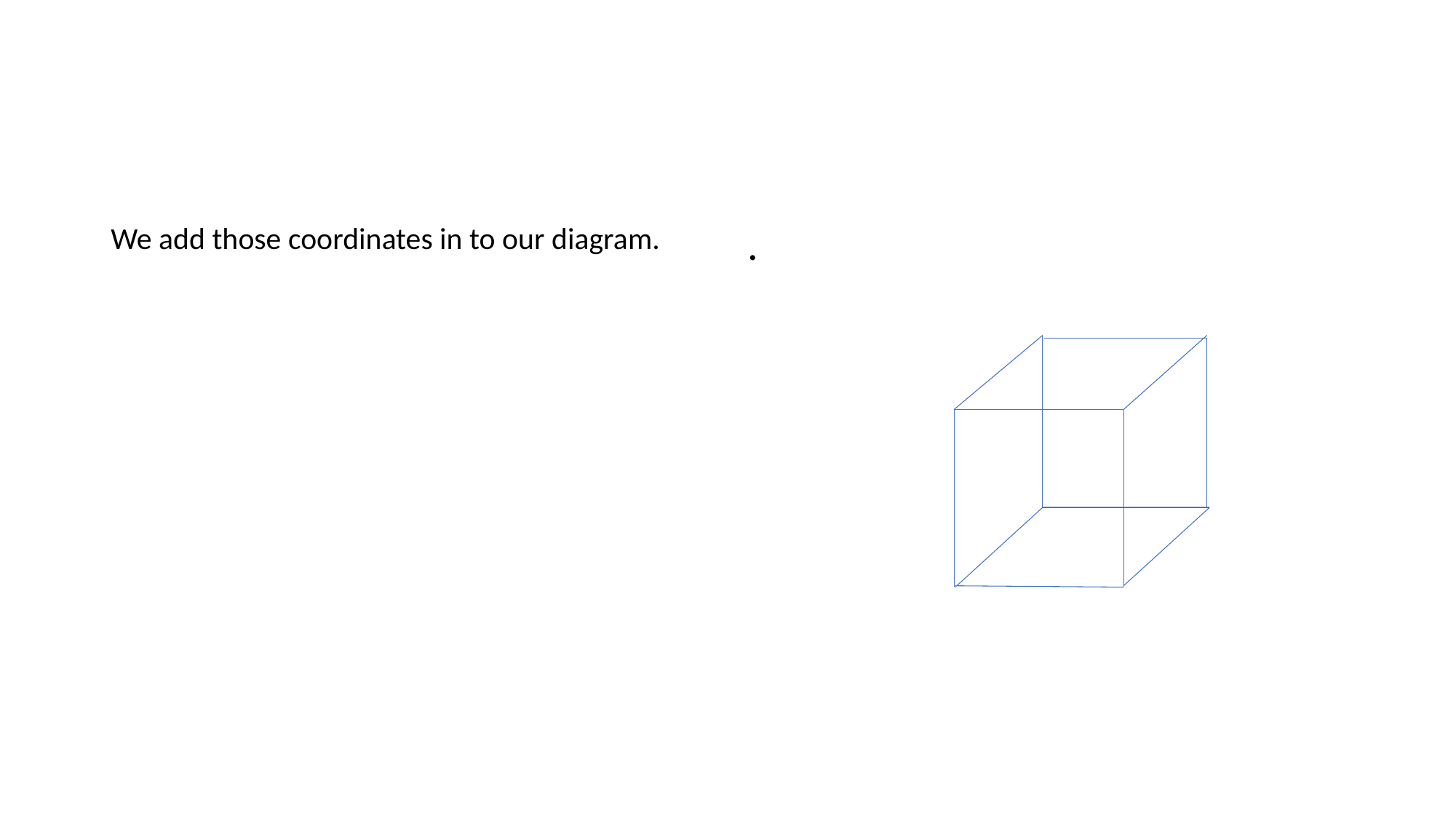

#
We add those coordinates in to our diagram.

.